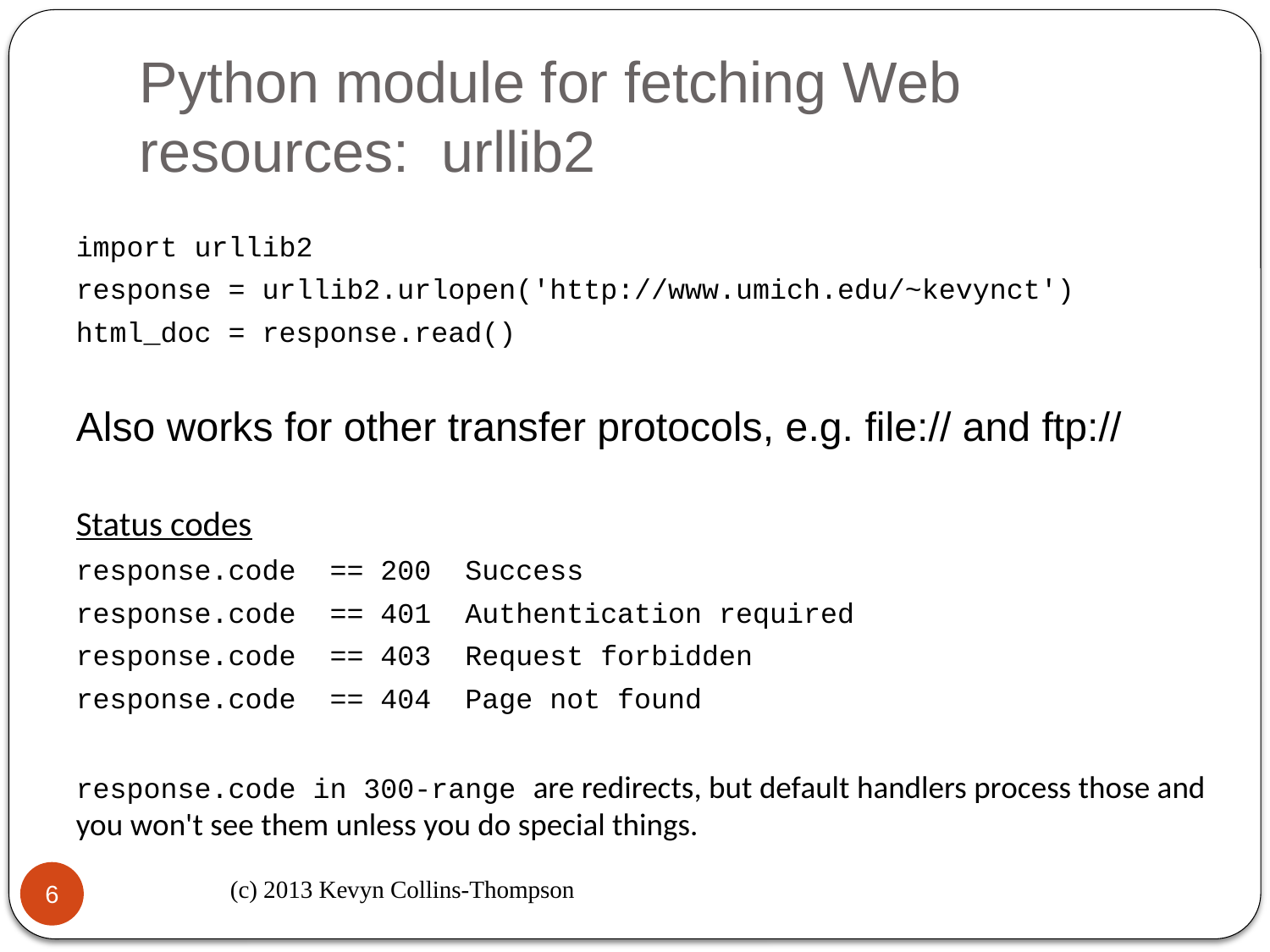

# Python module for fetching Web resources:  urllib2
import urllib2
response = urllib2.urlopen('http://www.umich.edu/~kevynct')
html_doc = response.read()

Also works for other transfer protocols, e.g. file:// and ftp://

Status codes
response.code  == 200  Success
response.code  == 401  Authentication required
response.code  == 403  Request forbidden
response.code  == 404  Page not found

response.code in 300-range are redirects, but default handlers process those and you won't see them unless you do special things.

(c) 2013 Kevyn Collins-Thompson
6